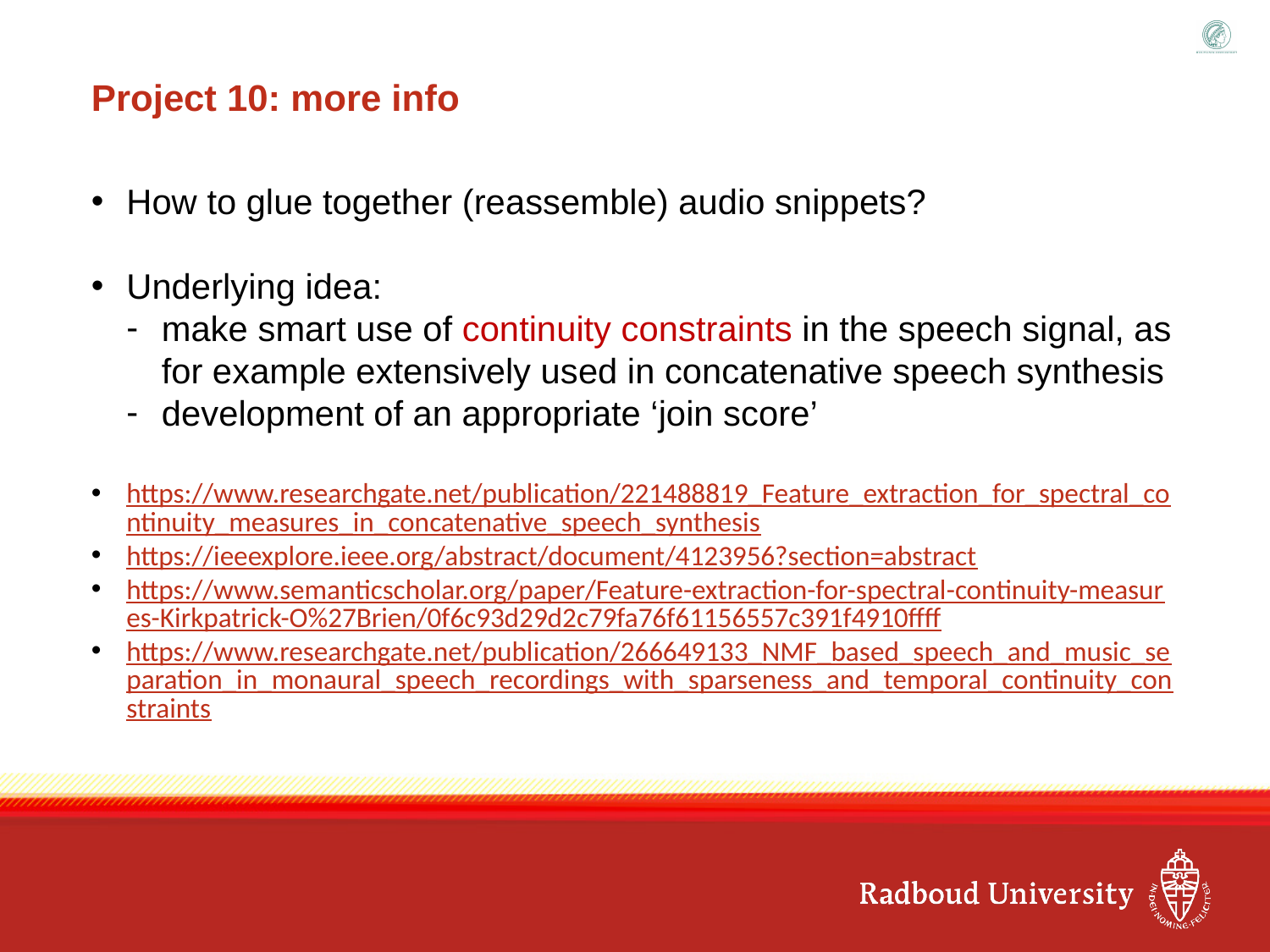

# Project 10: more info
How to glue together (reassemble) audio snippets?

Underlying idea:
make smart use of continuity constraints in the speech signal, as for example extensively used in concatenative speech synthesis
development of an appropriate ‘join score’

https://www.researchgate.net/publication/221488819_Feature_extraction_for_spectral_continuity_measures_in_concatenative_speech_synthesis
https://ieeexplore.ieee.org/abstract/document/4123956?section=abstract
https://www.semanticscholar.org/paper/Feature-extraction-for-spectral-continuity-measures-Kirkpatrick-O%27Brien/0f6c93d29d2c79fa76f61156557c391f4910ffff
https://www.researchgate.net/publication/266649133_NMF_based_speech_and_music_separation_in_monaural_speech_recordings_with_sparseness_and_temporal_continuity_constraints